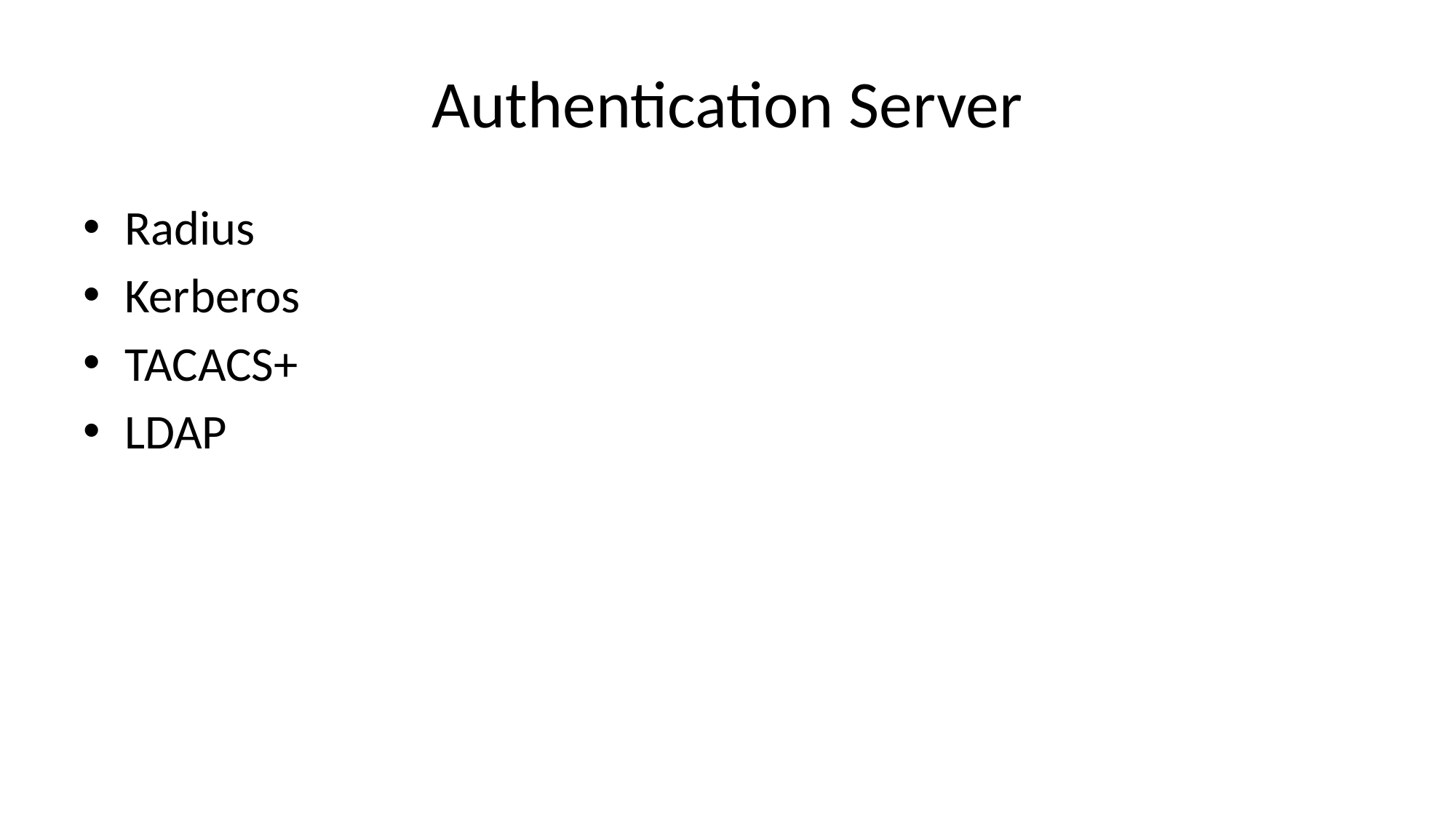

# Authentication Server
Radius
Kerberos
TACACS+
LDAP